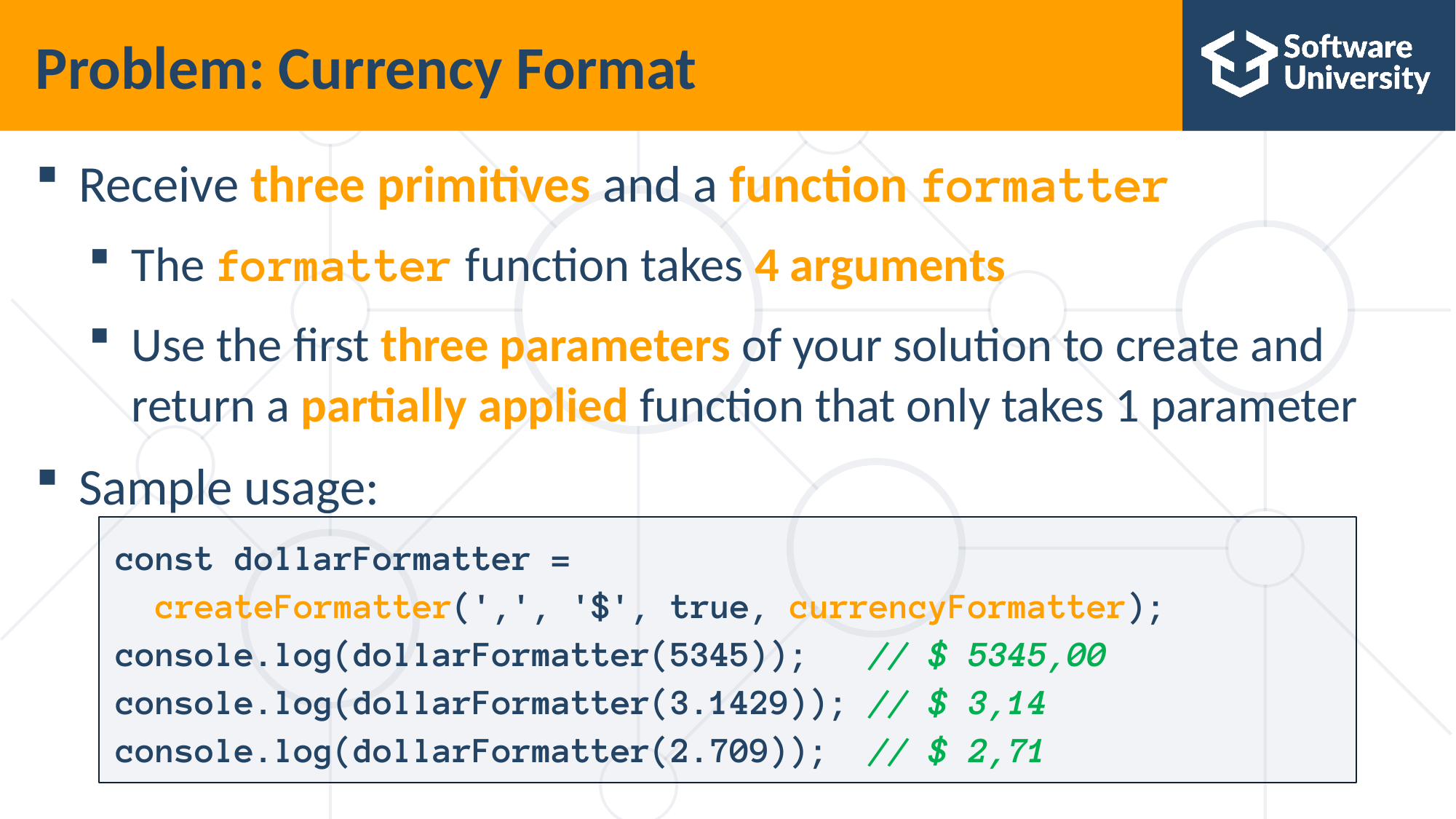

# Problem: Currency Format
Receive three primitives and a function formatter
The formatter function takes 4 arguments
Use the first three parameters of your solution to create and return a partially applied function that only takes 1 parameter
Sample usage:
const dollarFormatter =
  createFormatter(',', '$', true, currencyFormatter);
console.log(dollarFormatter(5345));   // $ 5345,00
console.log(dollarFormatter(3.1429)); // $ 3,14
console.log(dollarFormatter(2.709));  // $ 2,71